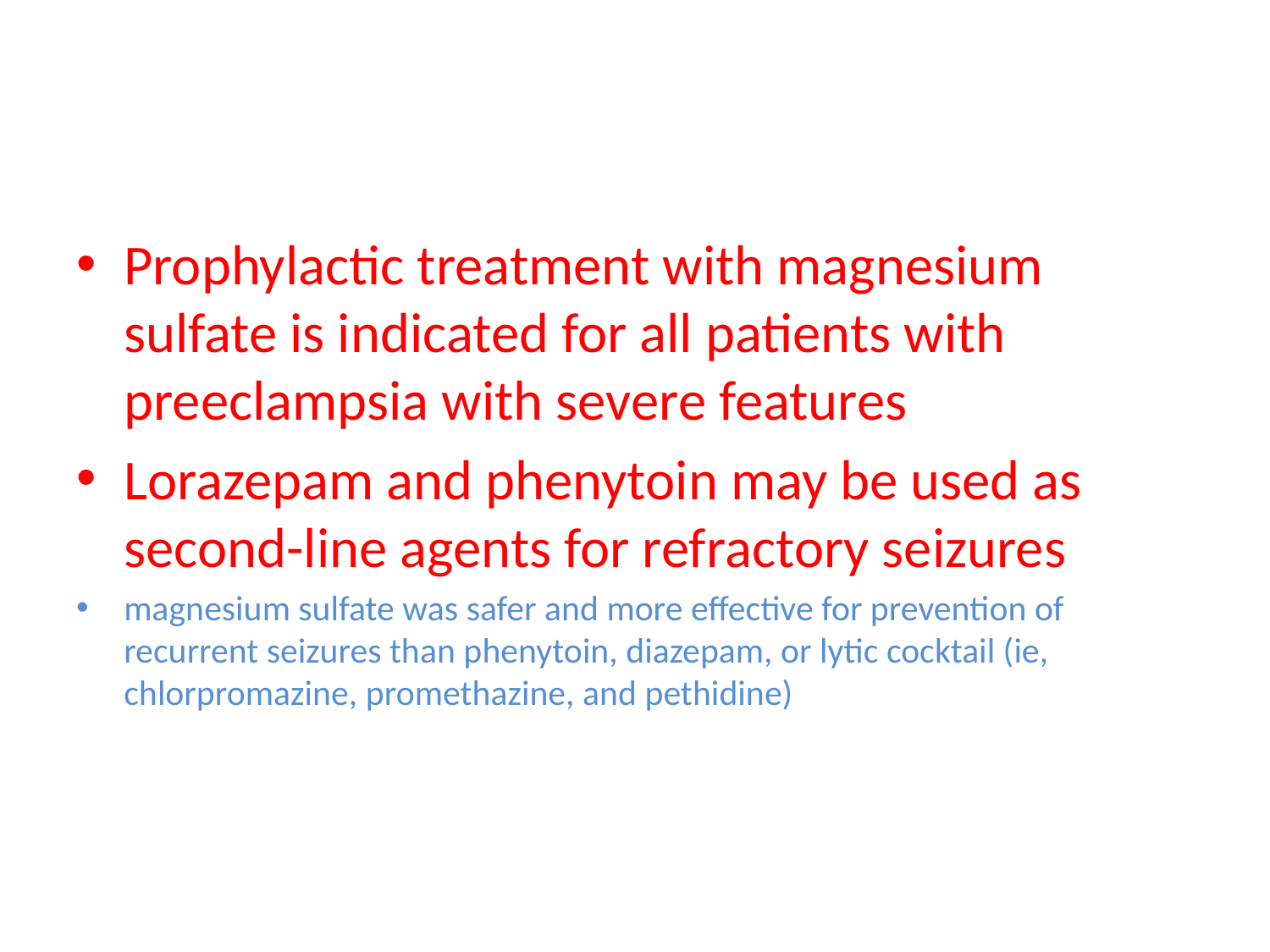

#
Prophylactic treatment with magnesium sulfate is indicated for all patients with preeclampsia with severe features
Lorazepam and phenytoin may be used as second-line agents for refractory seizures
magnesium sulfate was safer and more effective for prevention of recurrent seizures than phenytoin, diazepam, or lytic cocktail (ie, chlorpromazine, promethazine, and pethidine)